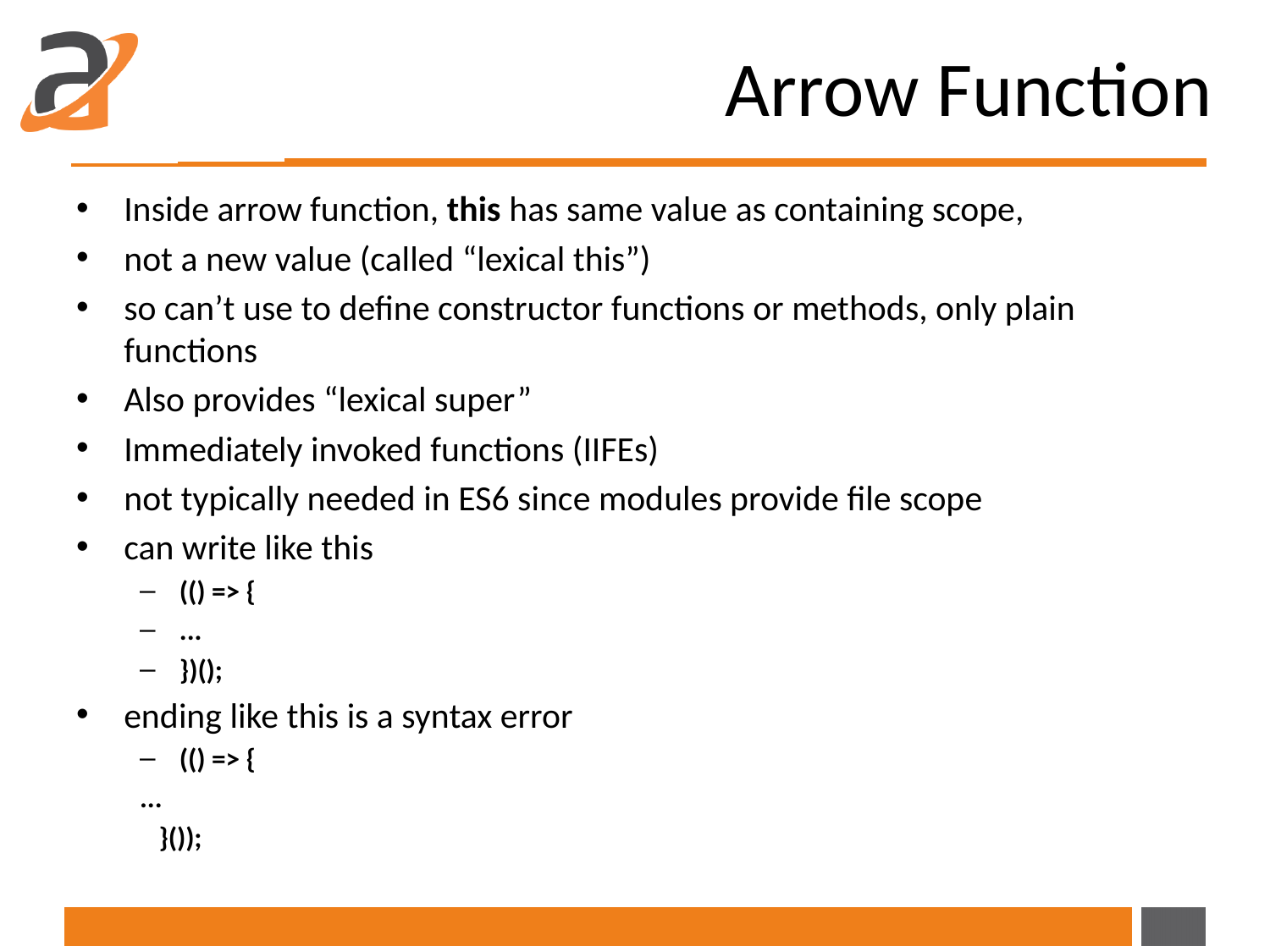

# Arrow Function
Inside arrow function, this has same value as containing scope,
not a new value (called “lexical this”)
so can’t use to define constructor functions or methods, only plain functions
Also provides “lexical super”
Immediately invoked functions (IIFEs)
not typically needed in ES6 since modules provide file scope
can write like this
(() => {
...
})();
ending like this is a syntax error
(() => {
...
   }());